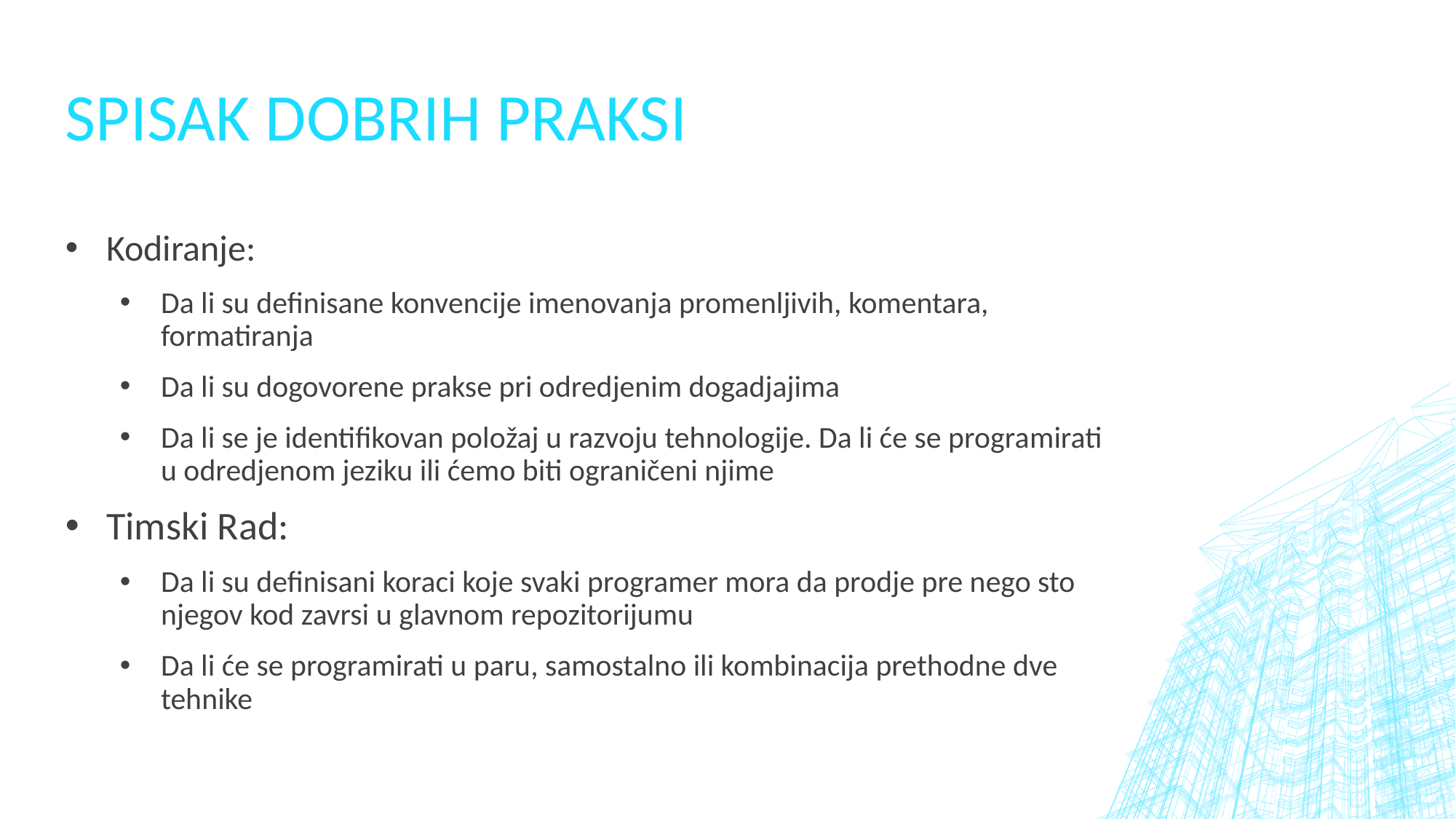

# Spisak dobrih praksi
Kodiranje:
Da li su definisane konvencije imenovanja promenljivih, komentara, formatiranja
Da li su dogovorene prakse pri odredjenim dogadjajima
Da li se je identifikovan položaj u razvoju tehnologije. Da li će se programirati u odredjenom jeziku ili ćemo biti ograničeni njime
Timski Rad:
Da li su definisani koraci koje svaki programer mora da prodje pre nego sto njegov kod zavrsi u glavnom repozitorijumu
Da li će se programirati u paru, samostalno ili kombinacija prethodne dve tehnike